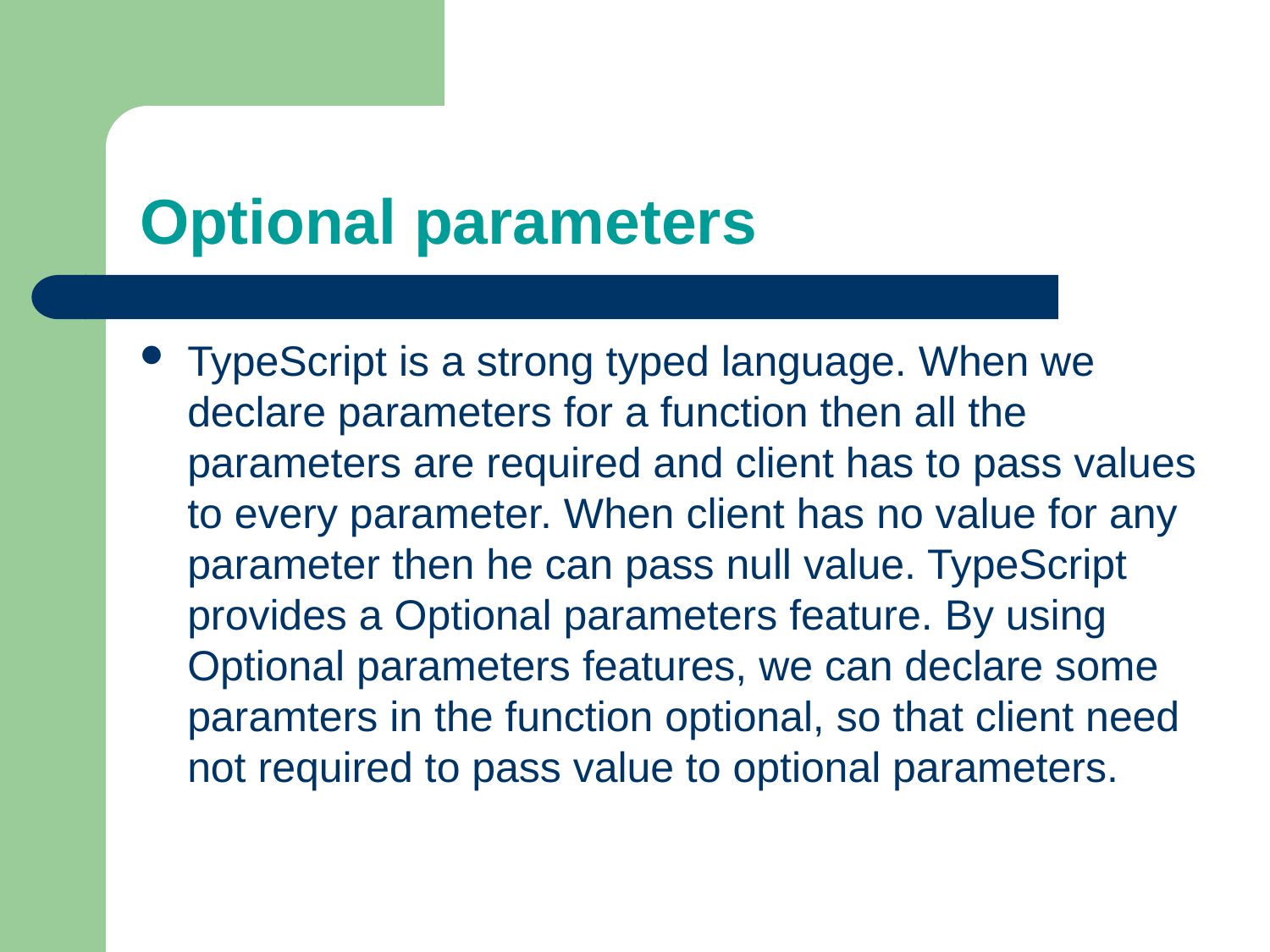

# Optional parameters
TypeScript is a strong typed language. When we declare parameters for a function then all the parameters are required and client has to pass values to every parameter. When client has no value for any parameter then he can pass null value. TypeScript provides a Optional parameters feature. By using Optional parameters features, we can declare some paramters in the function optional, so that client need not required to pass value to optional parameters.